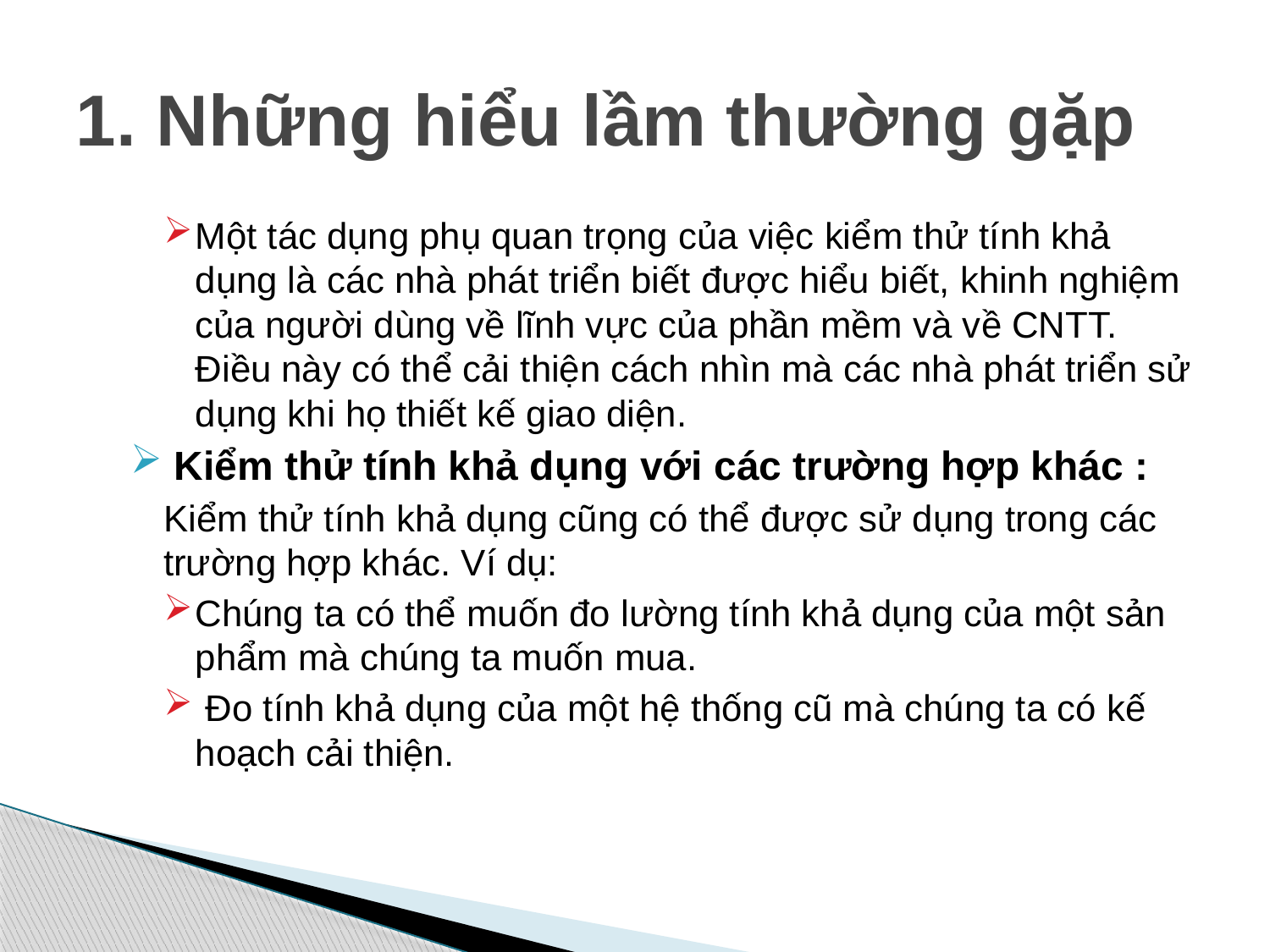

# 1. Những hiểu lầm thường gặp
Một tác dụng phụ quan trọng của việc kiểm thử tính khả dụng là các nhà phát triển biết được hiểu biết, khinh nghiệm của người dùng về lĩnh vực của phần mềm và về CNTT. Điều này có thể cải thiện cách nhìn mà các nhà phát triển sử dụng khi họ thiết kế giao diện.
 Kiểm thử tính khả dụng với các trường hợp khác :
Kiểm thử tính khả dụng cũng có thể được sử dụng trong các trường hợp khác. Ví dụ:
Chúng ta có thể muốn đo lường tính khả dụng của một sản phẩm mà chúng ta muốn mua.
 Đo tính khả dụng của một hệ thống cũ mà chúng ta có kế hoạch cải thiện.